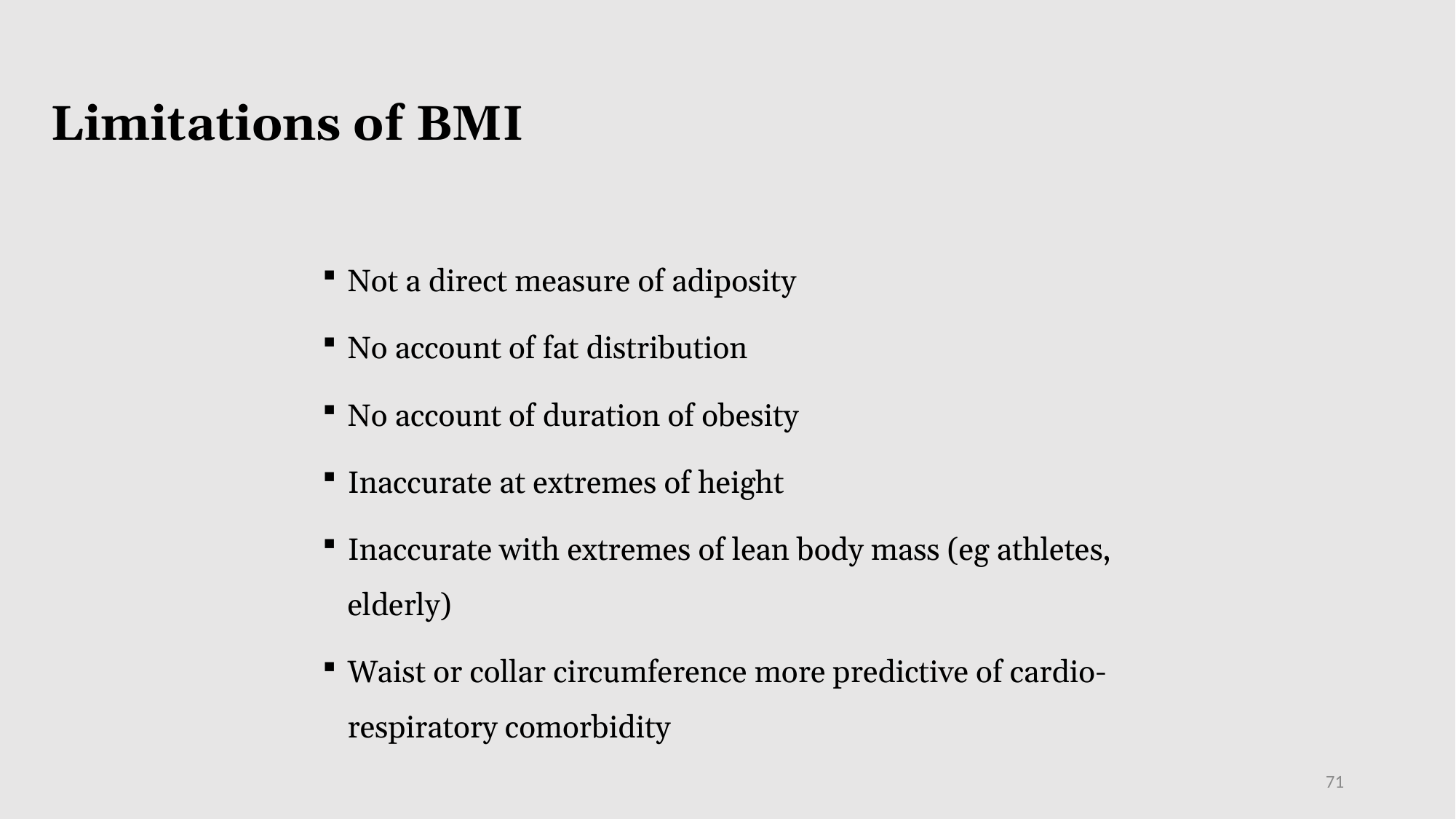

# Limitations of BMI
Not a direct measure of adiposity
No account of fat distribution
No account of duration of obesity
Inaccurate at extremes of height
Inaccurate with extremes of lean body mass (eg athletes, elderly)
Waist or collar circumference more predictive of cardio-respiratory comorbidity
71